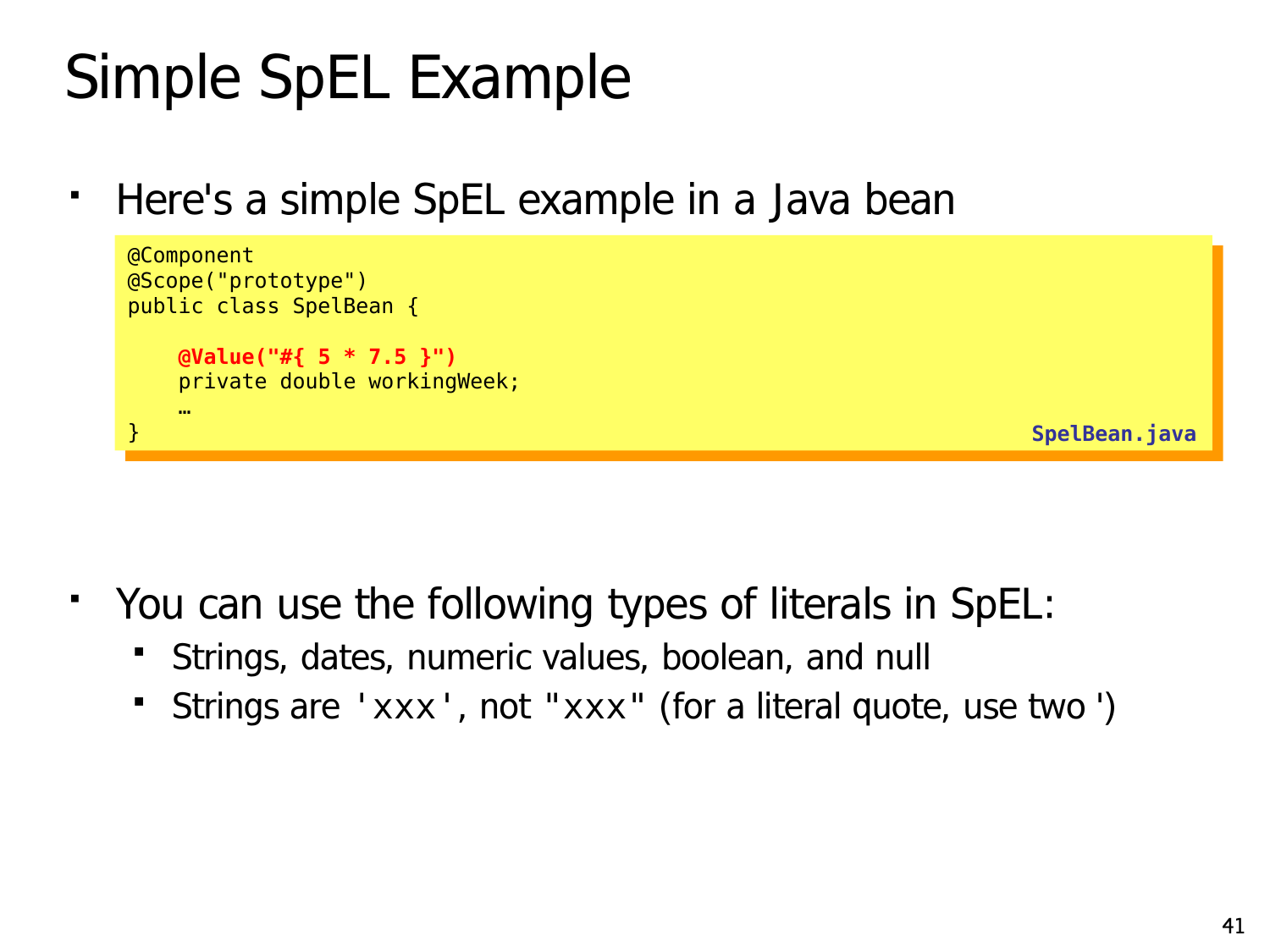

# Simple SpEL Example
Here's a simple SpEL example in a Java bean

You can use the following types of literals in SpEL:
Strings, dates, numeric values, boolean, and null
Strings are 'xxx', not "xxx" (for a literal quote, use two ')

@Component
@Scope("prototype")
public class SpelBean {

    @Value("#{ 5 * 7.5 }")
    private double workingWeek;
    …
}
SpelBean.java
41